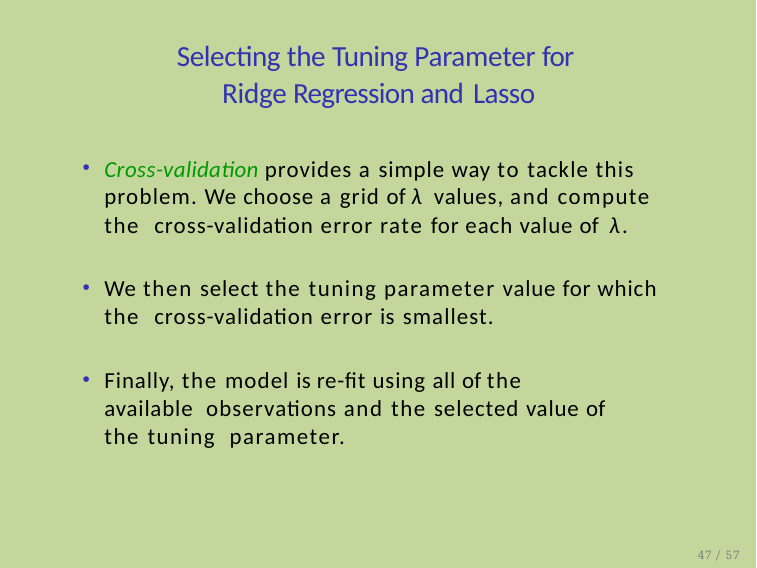

Selecting the Tuning Parameter for
Ridge Regression and Lasso

Cross-validation provides a simple way to tackle this  problem. We choose a grid of λ values, and compute the  cross-validation error rate for each value of λ.

We then select the tuning parameter value for which the  cross-validation error is smallest.

Finally, the model is re-fit using all of the available  observations and the selected value of the tuning  parameter.
47 / 57